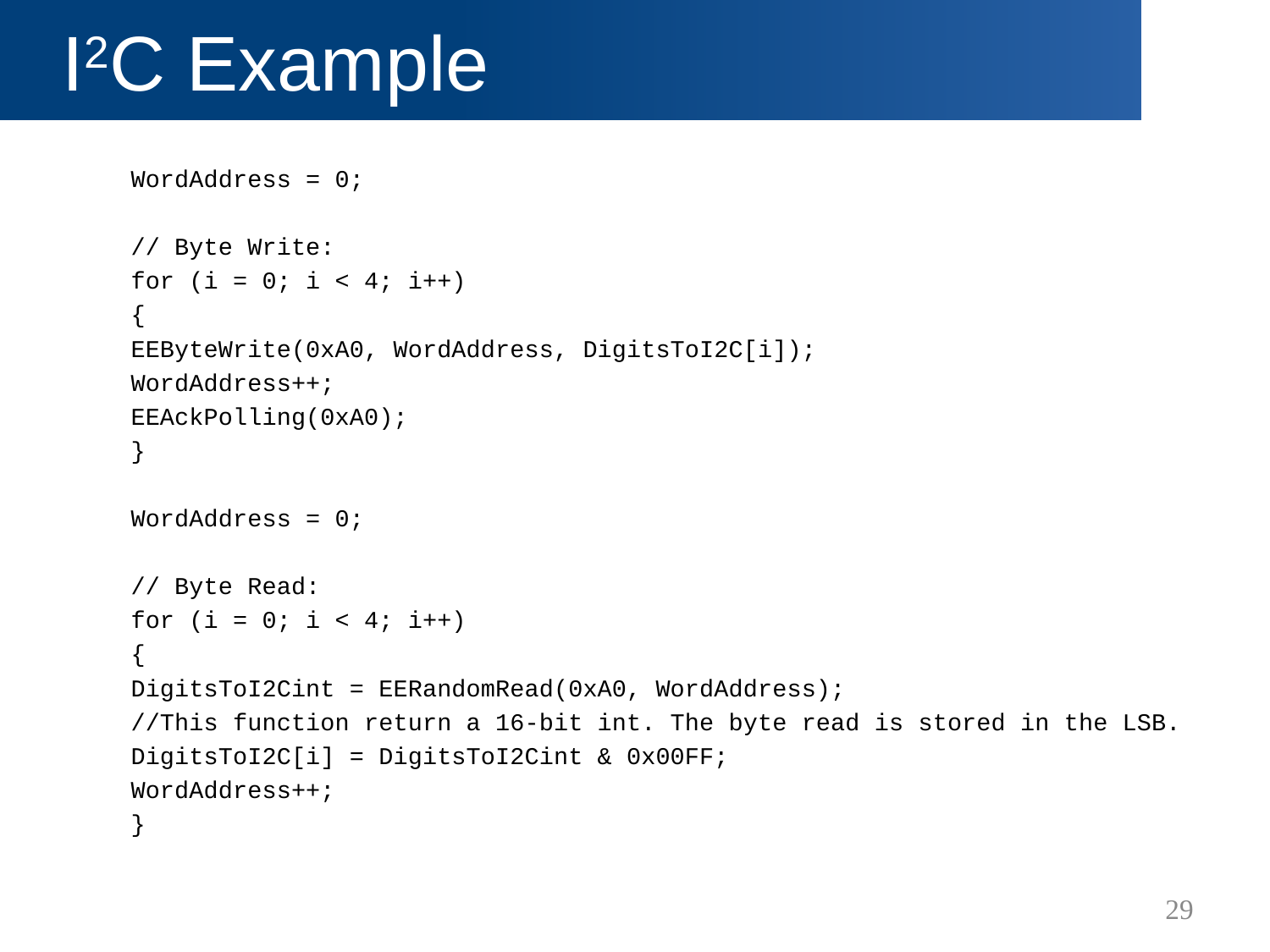

# I2C Example
	WordAddress = 0;

	// Byte Write:
	for (i = 0; i < 4; i++)
	{
		EEByteWrite(0xA0, WordAddress, DigitsToI2C[i]);
		WordAddress++;
		EEAckPolling(0xA0);
	}

	WordAddress = 0;

	// Byte Read:
	for (i = 0; i < 4; i++)
	{
		DigitsToI2Cint = EERandomRead(0xA0, WordAddress);
		//This function return a 16-bit int. The byte read is stored in the LSB.
		DigitsToI2C[i] = DigitsToI2Cint & 0x00FF;
		WordAddress++;
	}
29